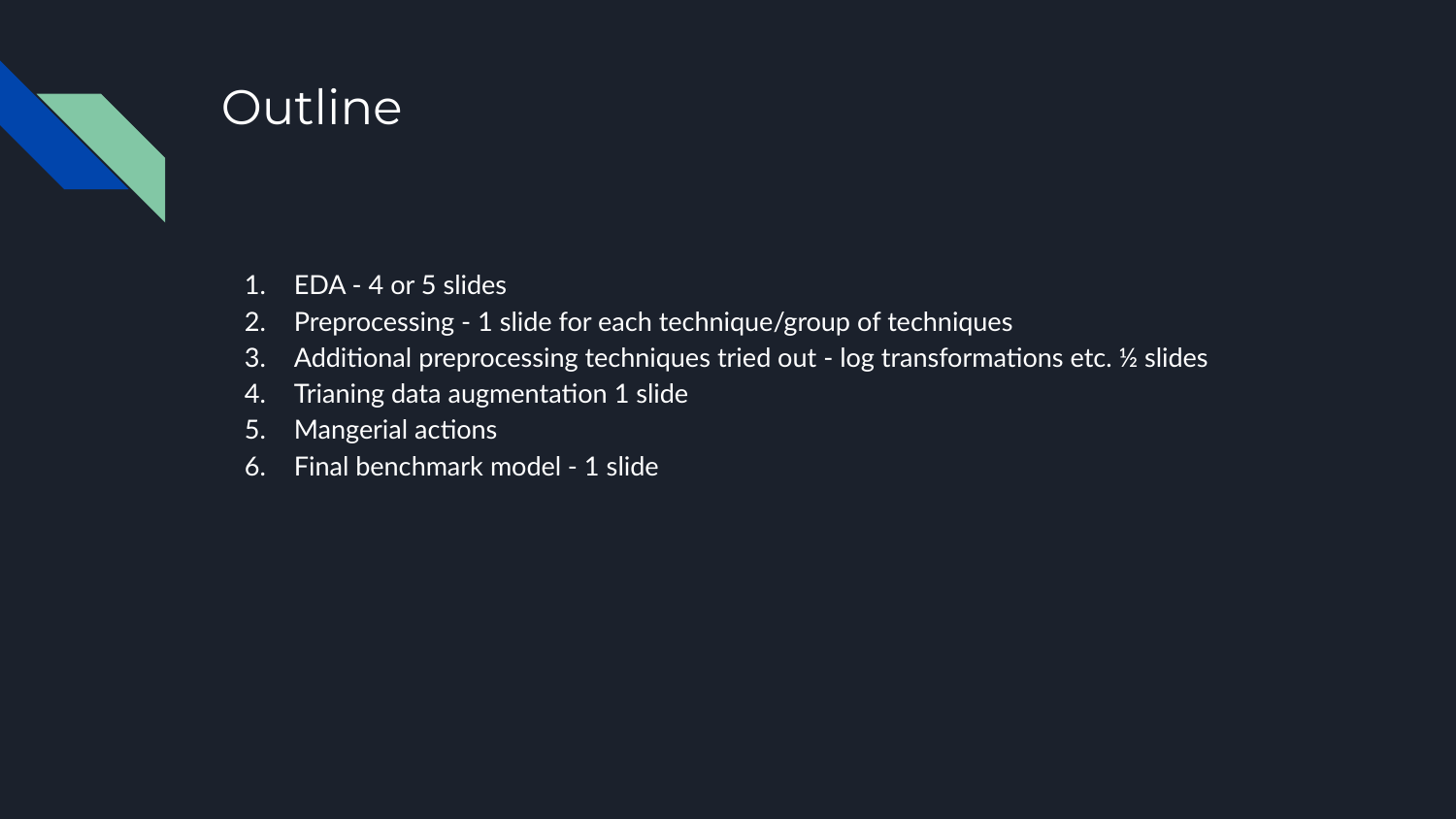

# Outline
EDA - 4 or 5 slides
Preprocessing - 1 slide for each technique/group of techniques
Additional preprocessing techniques tried out - log transformations etc. ½ slides
Trianing data augmentation 1 slide
Mangerial actions
Final benchmark model - 1 slide